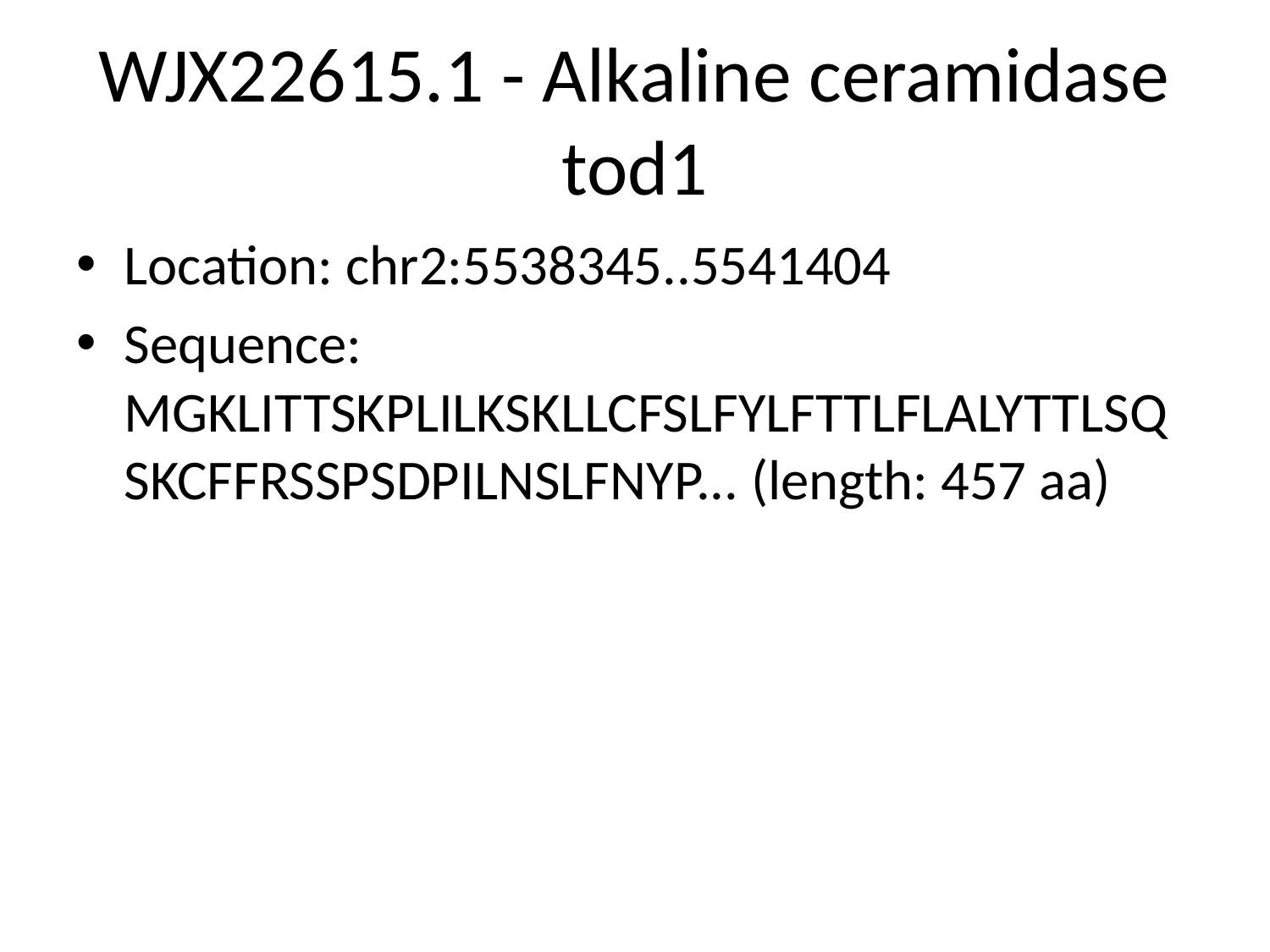

# WJX22615.1 - Alkaline ceramidase tod1
Location: chr2:5538345..5541404
Sequence: MGKLITTSKPLILKSKLLCFSLFYLFTTLFLALYTTLSQSKCFFRSSPSDPILNSLFNYP... (length: 457 aa)